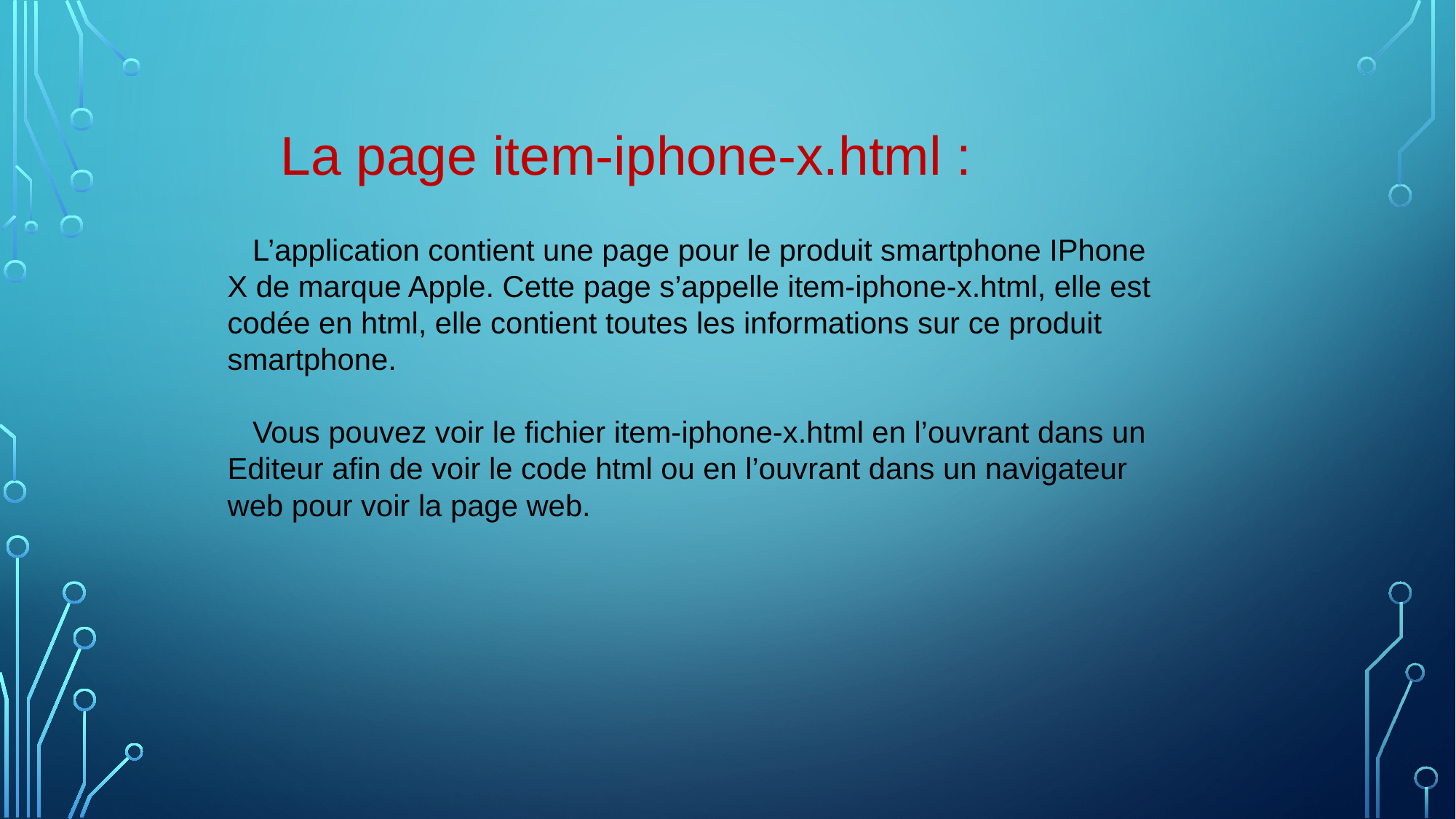

La page item-iphone-x.html :

   L’application contient une page pour le produit smartphone IPhone X de marque Apple. Cette page s’appelle item-iphone-x.html, elle est codée en html, elle contient toutes les informations sur ce produit smartphone.

   Vous pouvez voir le fichier item-iphone-x.html en l’ouvrant dans un Editeur afin de voir le code html ou en l’ouvrant dans un navigateur web pour voir la page web.